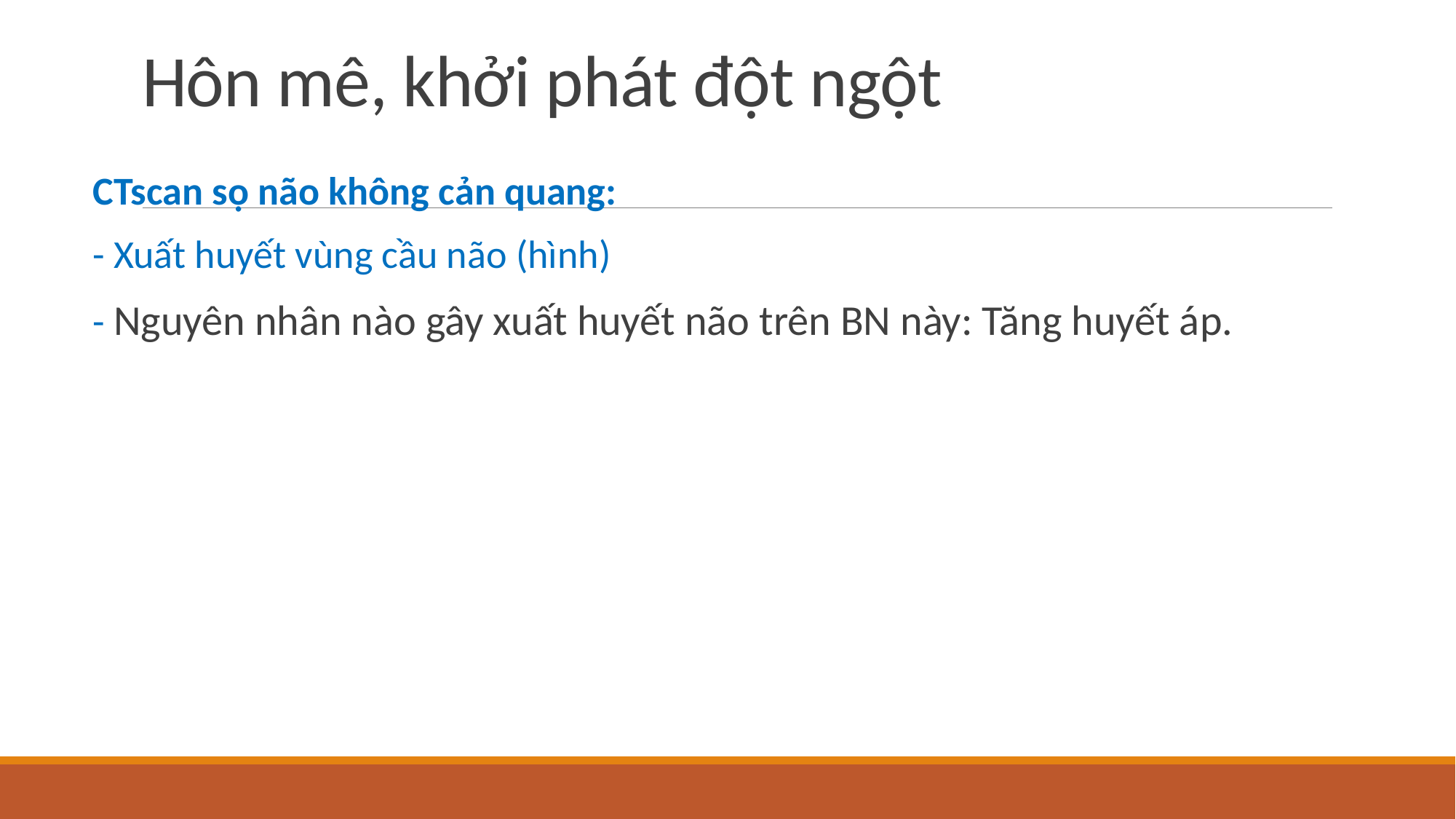

# Hôn mê, khởi phát đột ngột
CTscan sọ não không cản quang:
- Xuất huyết vùng cầu não (hình)
- Nguyên nhân nào gây xuất huyết não trên BN này: Tăng huyết áp.